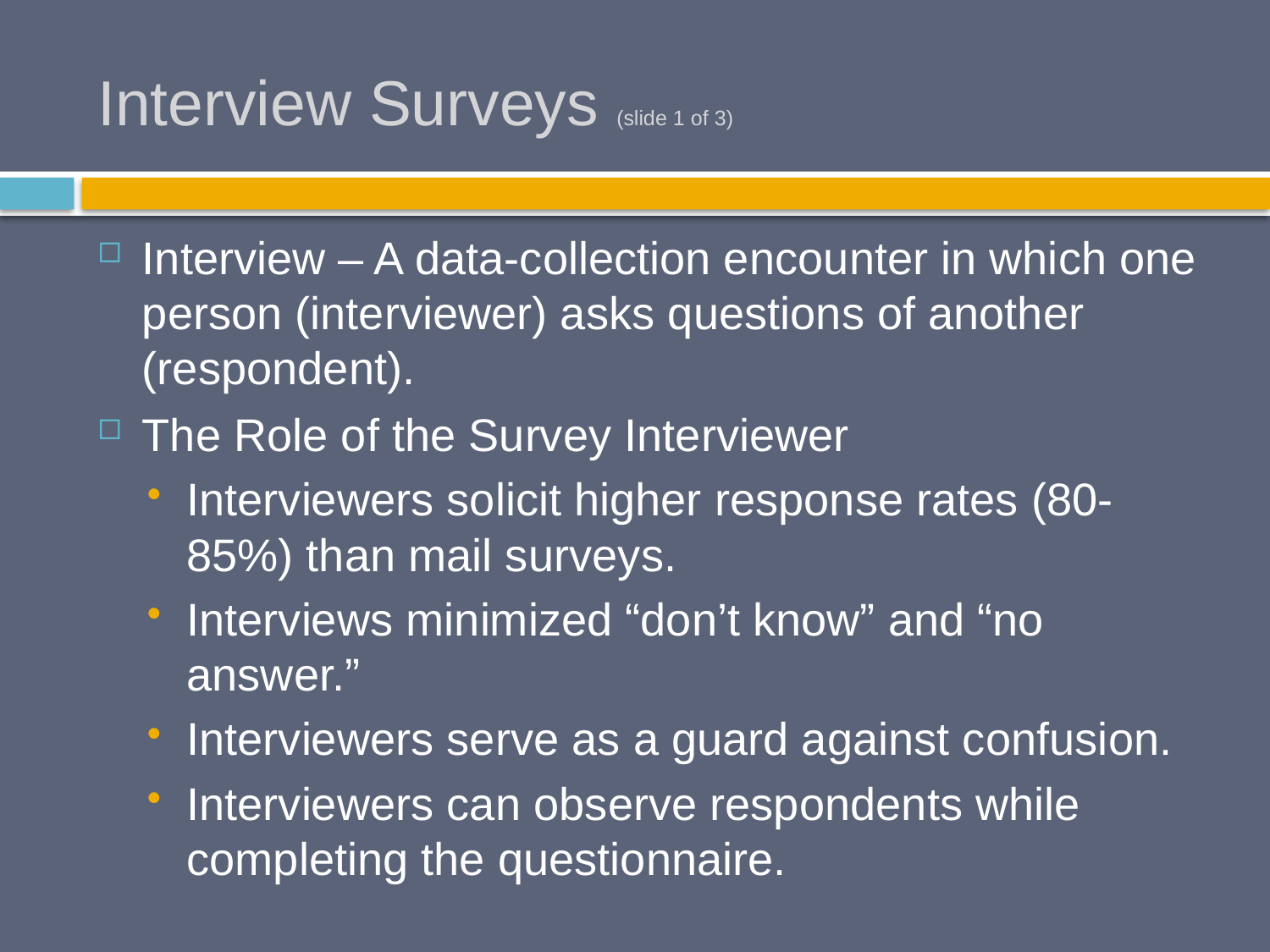

# Interview Surveys (slide 1 of 3)
Interview – A data-collection encounter in which one person (interviewer) asks questions of another (respondent).
The Role of the Survey Interviewer
Interviewers solicit higher response rates (80-85%) than mail surveys.
Interviews minimized “don’t know” and “no answer.”
Interviewers serve as a guard against confusion.
Interviewers can observe respondents while completing the questionnaire.